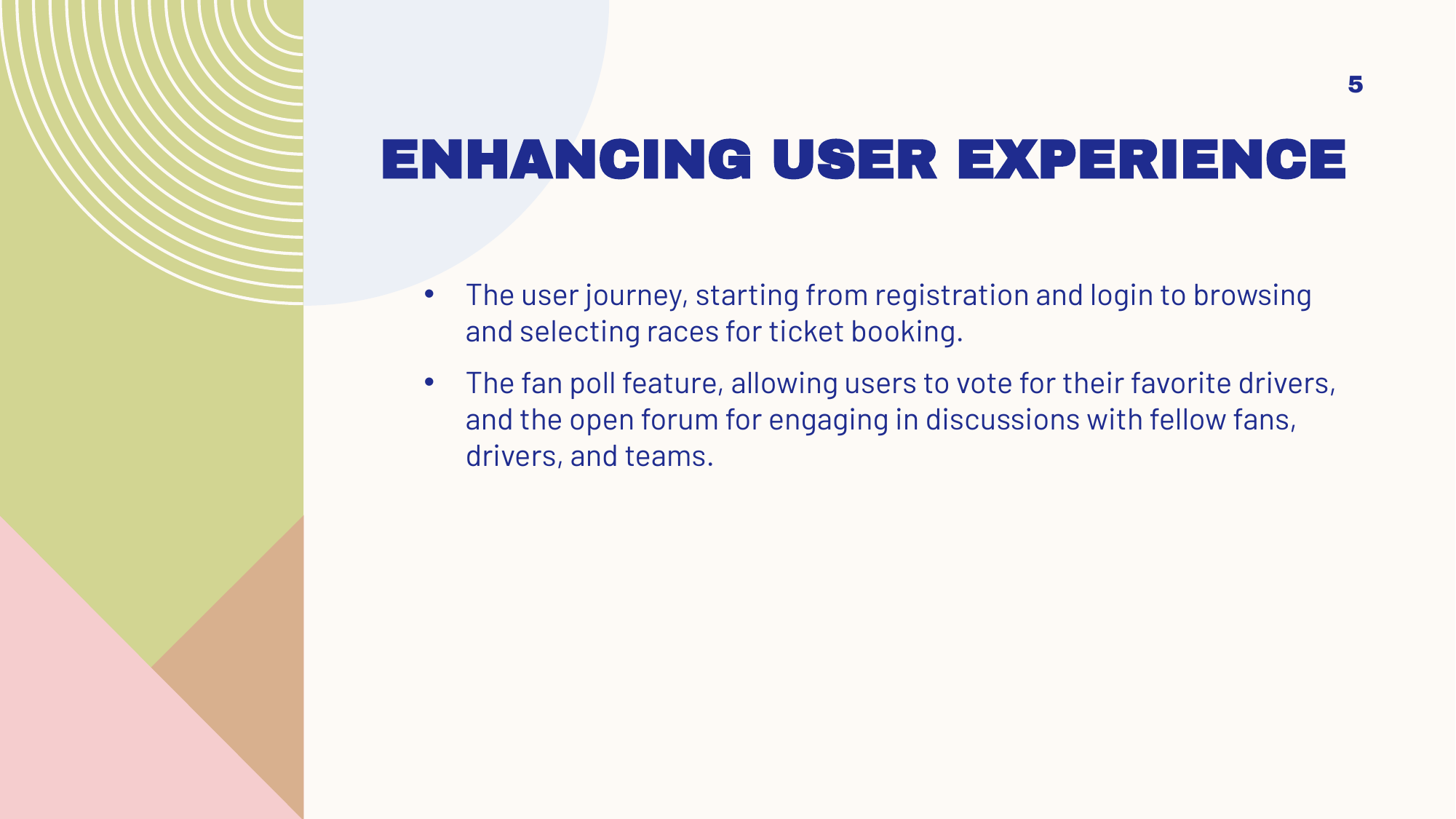

5
# Enhancing User Experience
The user journey, starting from registration and login to browsing and selecting races for ticket booking.
The fan poll feature, allowing users to vote for their favorite drivers, and the open forum for engaging in discussions with fellow fans, drivers, and teams.